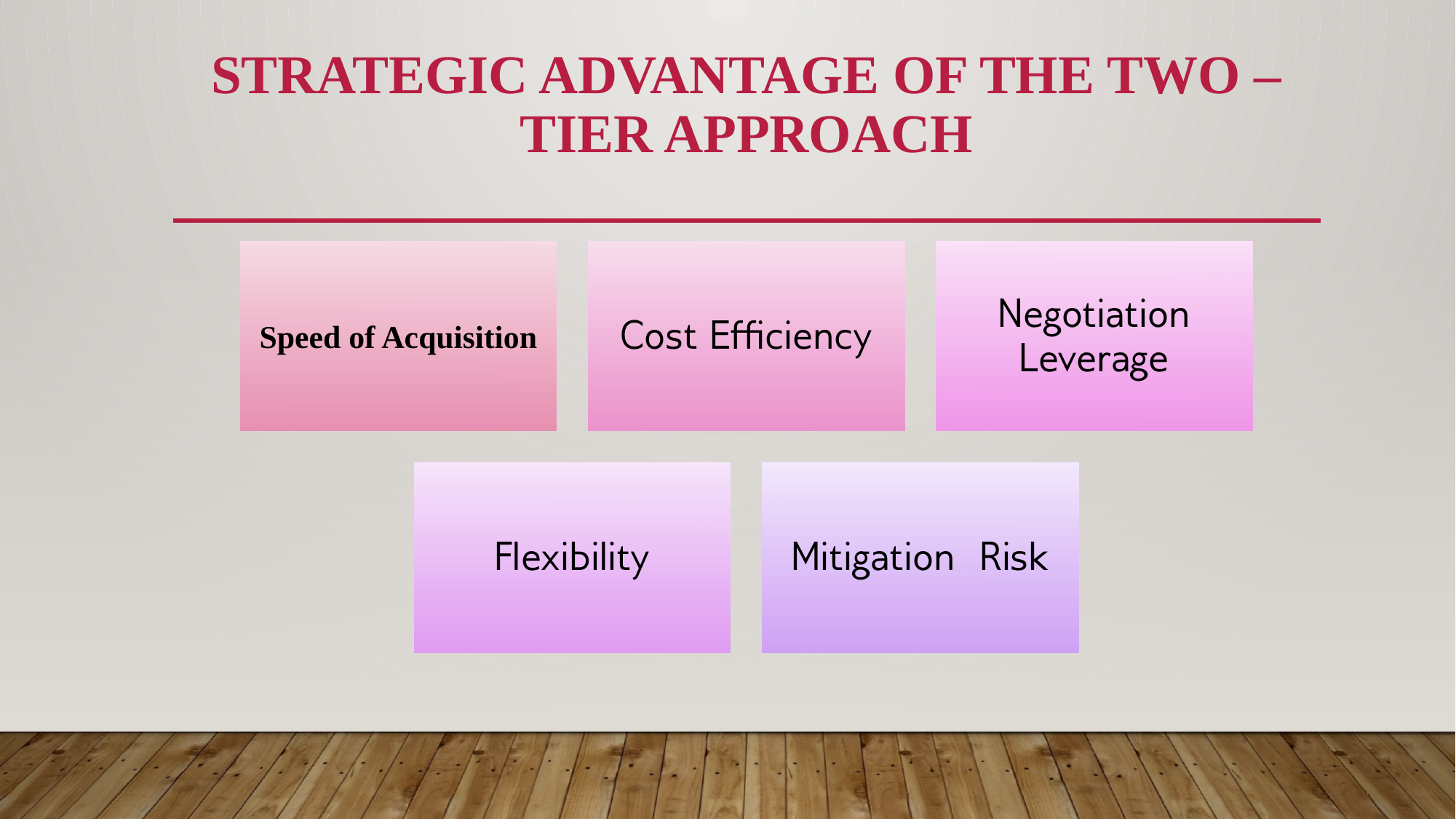

# Strategic advantage of the two –tier approach

Speed of Acquisition

Cost Efficiency
Negotiation Leverage
Flexibility
Mitigation  Risk